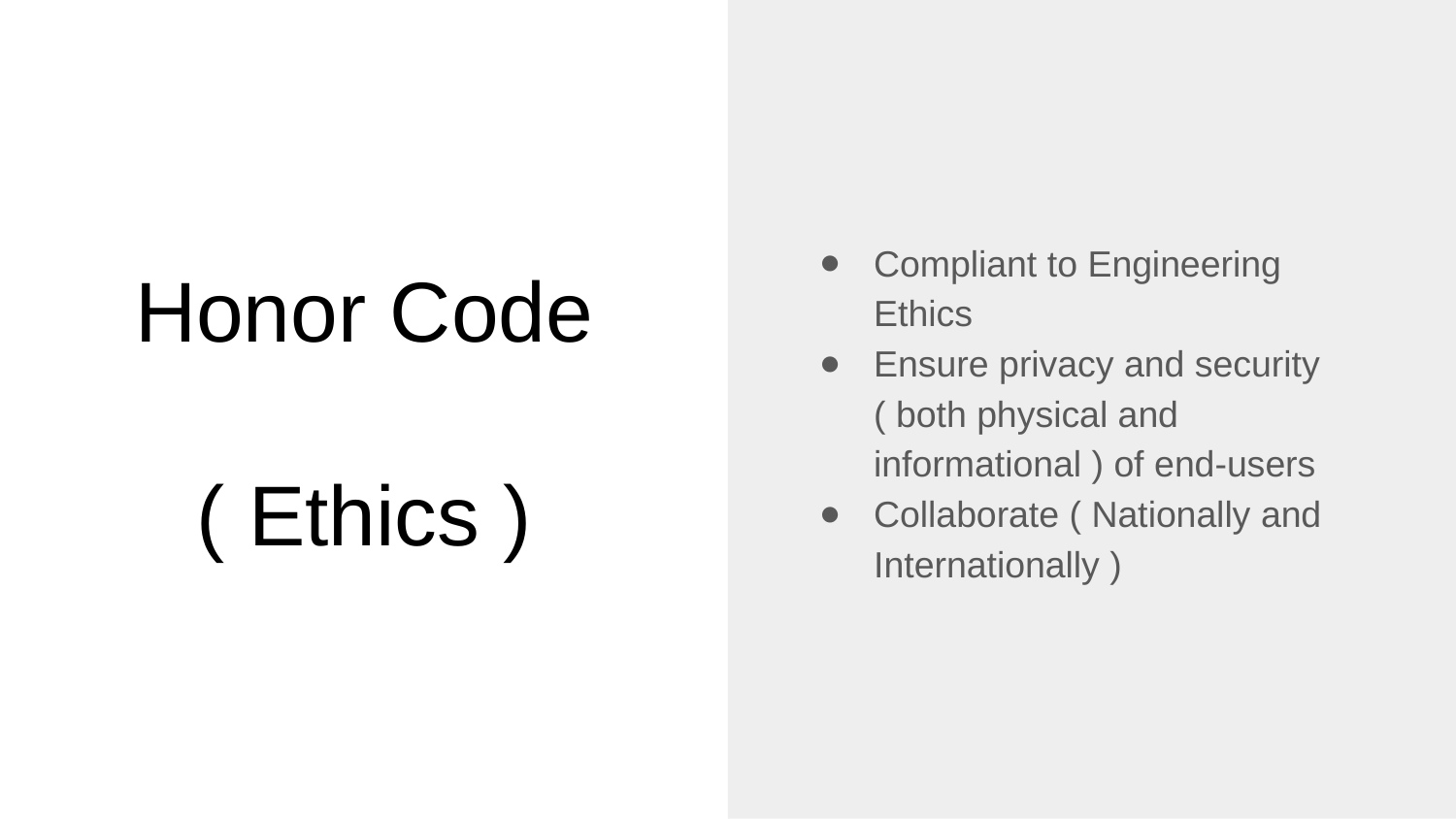

Compliant to Engineering Ethics
Ensure privacy and security ( both physical and informational ) of end-users
Collaborate ( Nationally and Internationally )
# Honor Code

( Ethics )